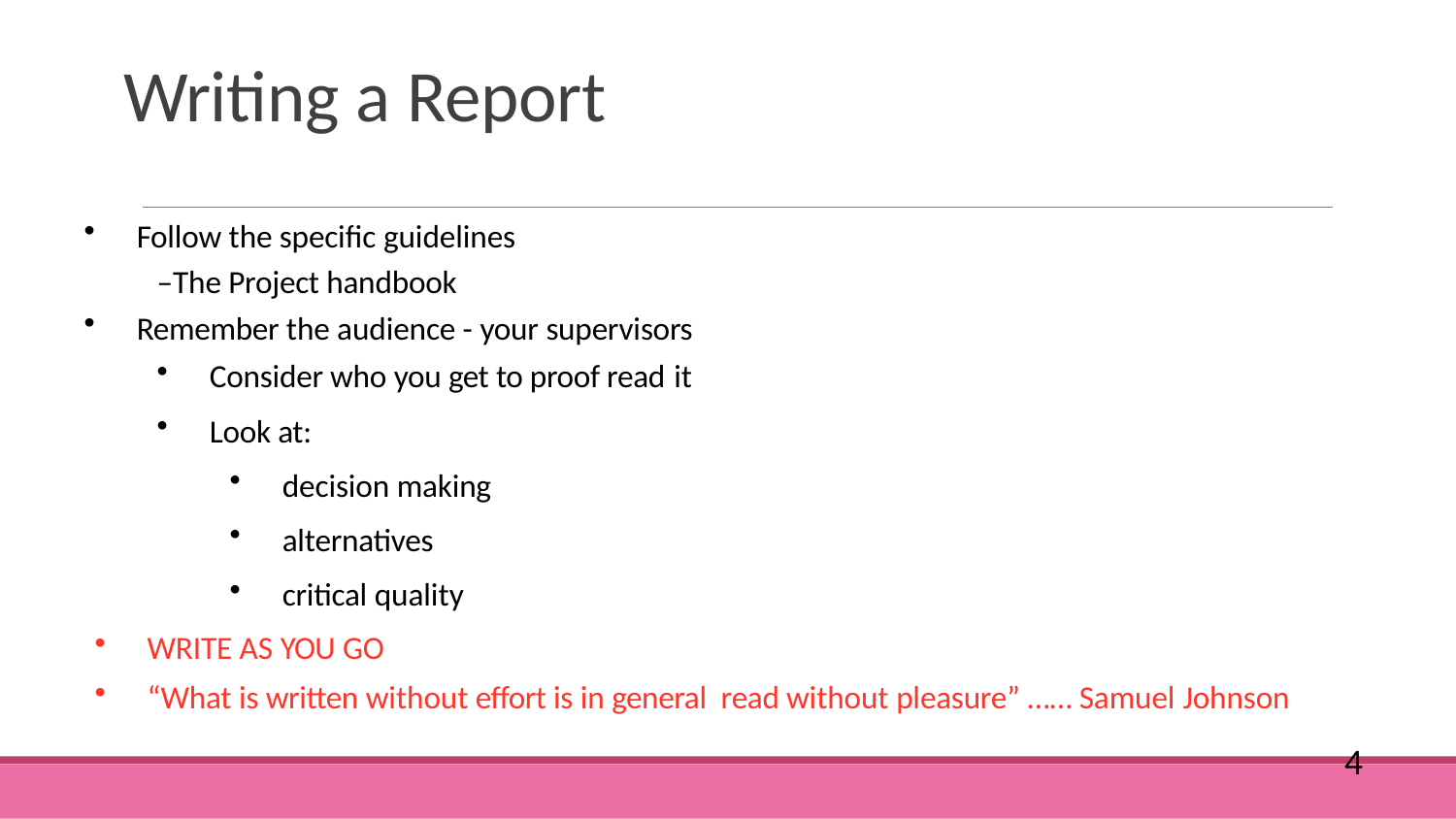

# Writing a Report
Follow the specific guidelines
–The Project handbook
Remember the audience - your supervisors
Consider who you get to proof read it
Look at:
decision making
alternatives
critical quality
WRITE AS YOU GO
“What is written without effort is in general  read without pleasure” …… Samuel Johnson
4